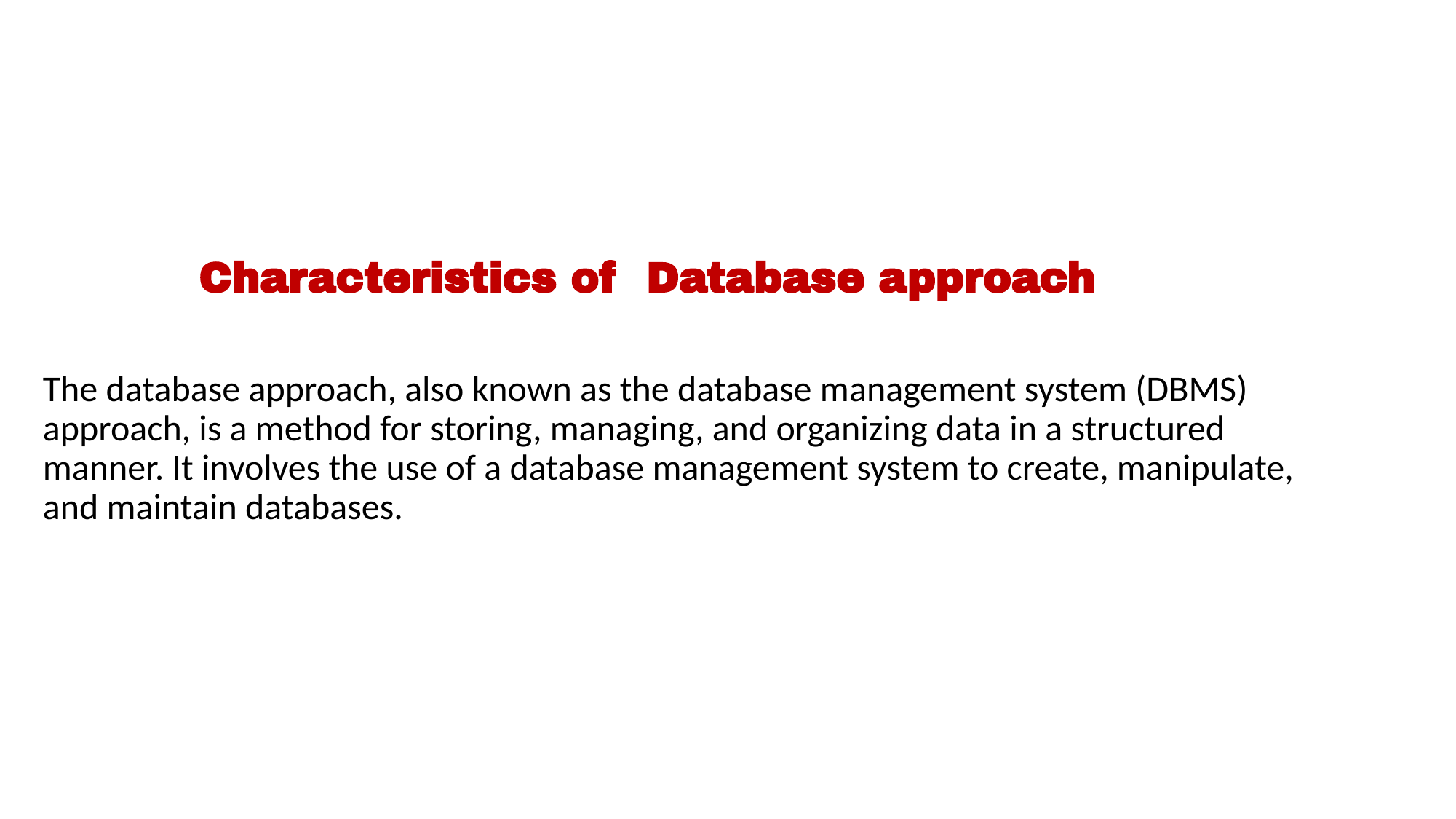

# Characteristics of  Database approach The database approach, also known as the database management system (DBMS) approach, is a method for storing, managing, and organizing data in a structured manner. It involves the use of a database management system to create, manipulate, and maintain databases.